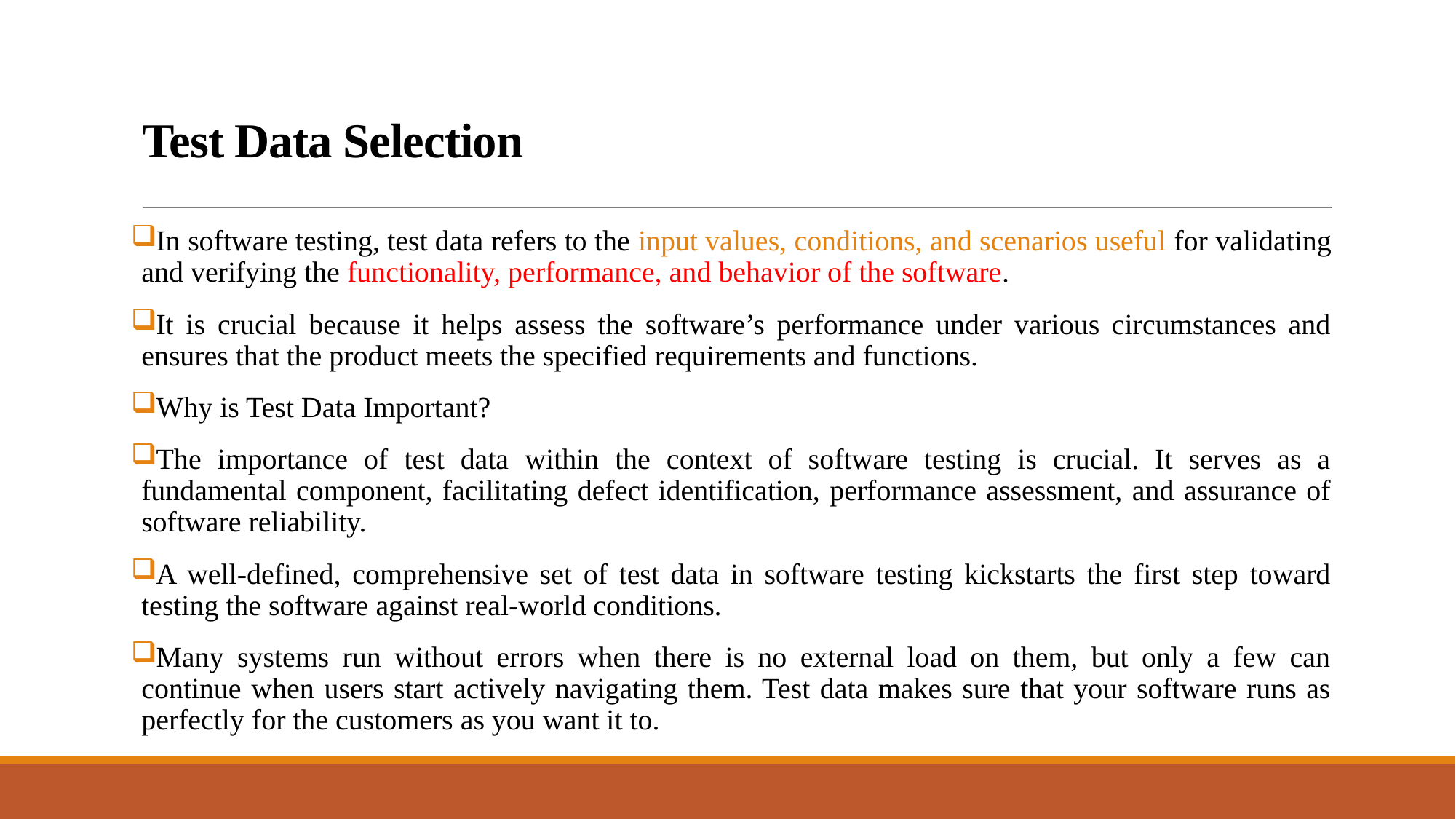

# Test Data Selection
In software testing, test data refers to the input values, conditions, and scenarios useful for validating and verifying the functionality, performance, and behavior of the software.
It is crucial because it helps assess the software’s performance under various circumstances and ensures that the product meets the specified requirements and functions.
Why is Test Data Important?
The importance of test data within the context of software testing is crucial. It serves as a fundamental component, facilitating defect identification, performance assessment, and assurance of software reliability.
A well-defined, comprehensive set of test data in software testing kickstarts the first step toward testing the software against real-world conditions.
Many systems run without errors when there is no external load on them, but only a few can continue when users start actively navigating them. Test data makes sure that your software runs as perfectly for the customers as you want it to.